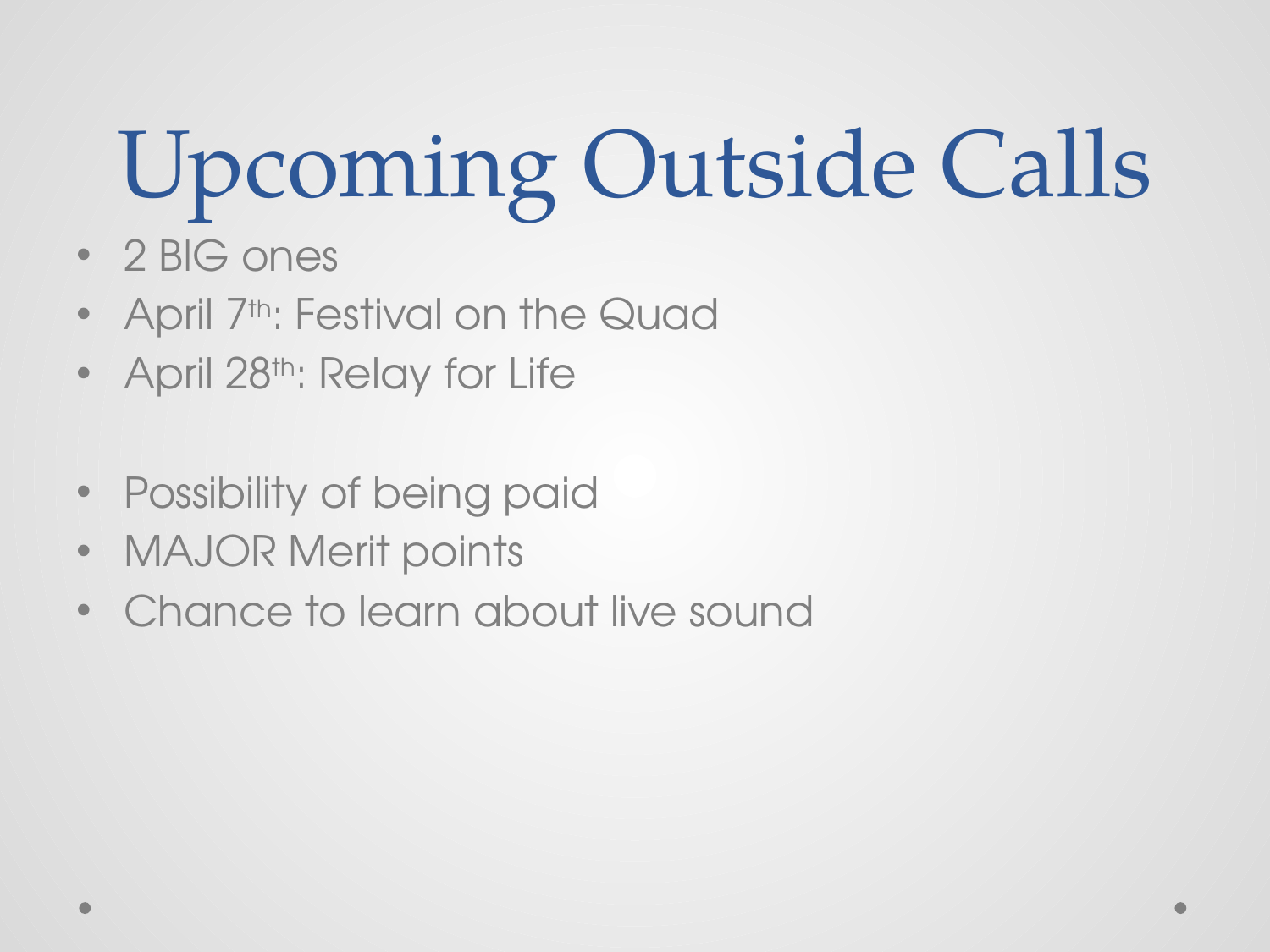

# Upcoming Outside Calls
2 BIG ones
April 7th: Festival on the Quad
April 28th: Relay for Life

Possibility of being paid
MAJOR Merit points
Chance to learn about live sound